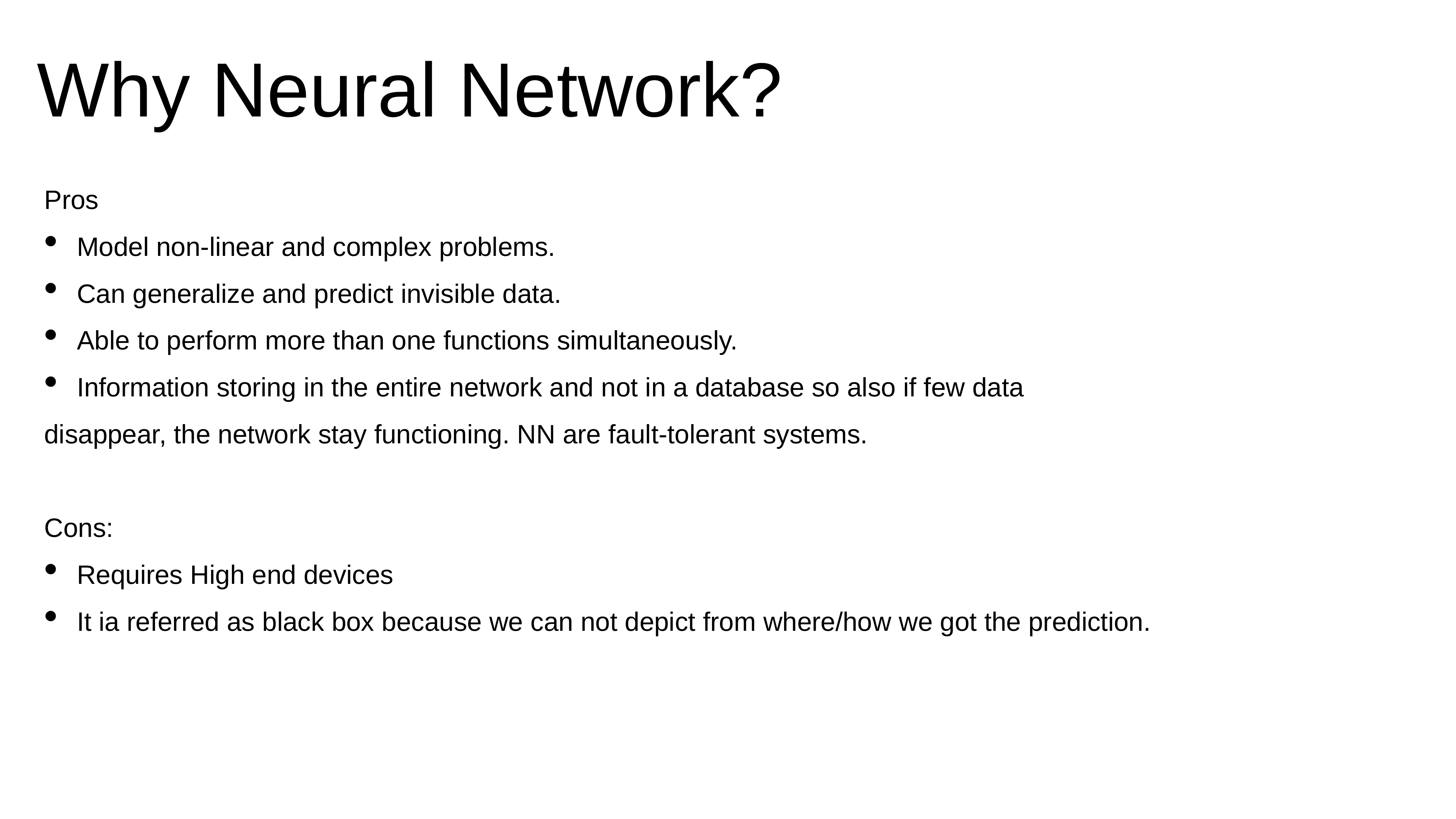

# Why Neural Network?
Pros
Model non-linear and complex problems.
Can generalize and predict invisible data.
Able to perform more than one functions simultaneously.
Information storing in the entire network and not in a database so also if few data
disappear, the network stay functioning. NN are fault-tolerant systems.

Cons:
Requires High end devices
It ia referred as black box because we can not depict from where/how we got the prediction.